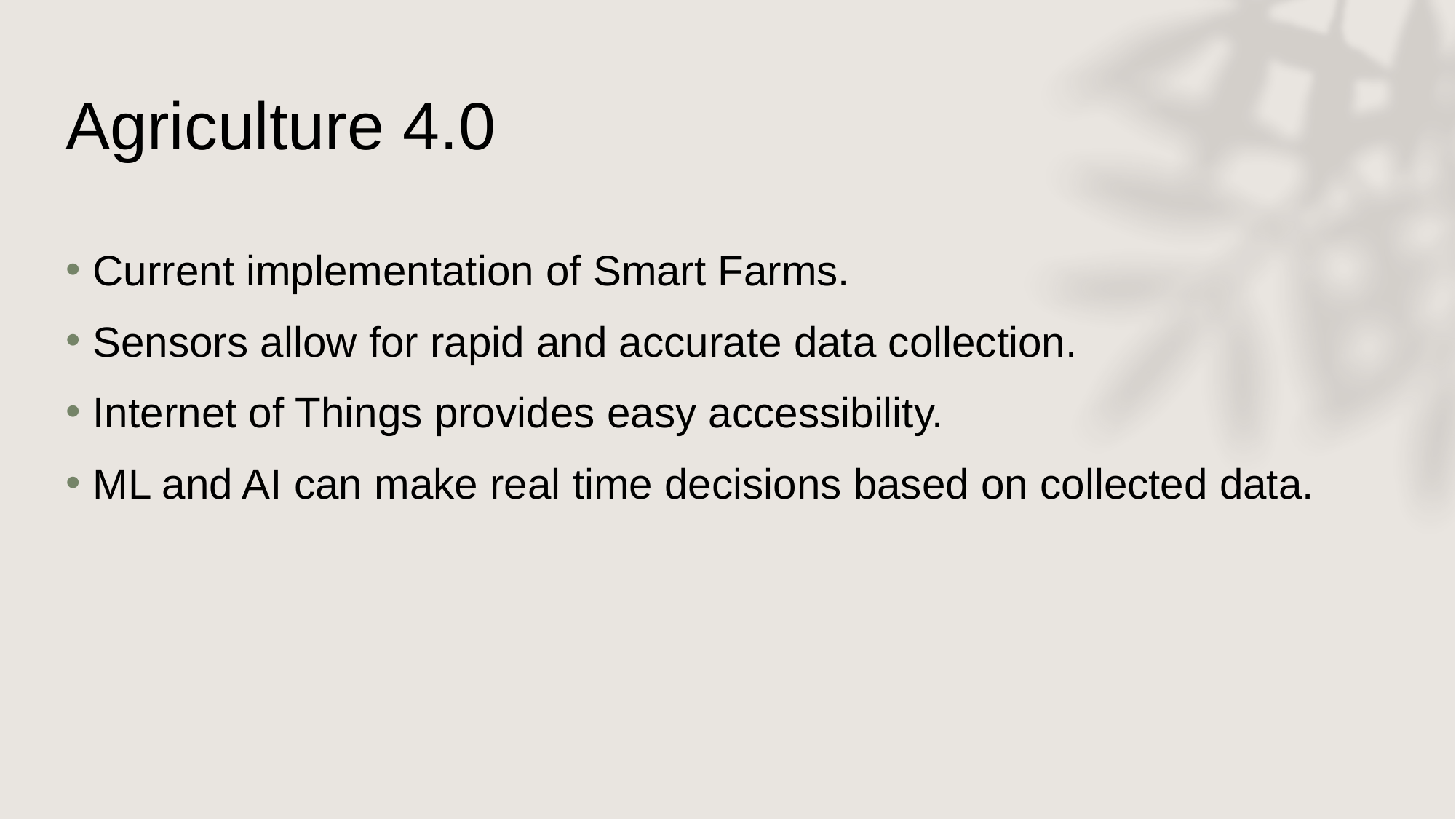

# Agriculture 4.0
Current implementation of Smart Farms.
Sensors allow for rapid and accurate data collection.
Internet of Things provides easy accessibility.
ML and AI can make real time decisions based on collected data.